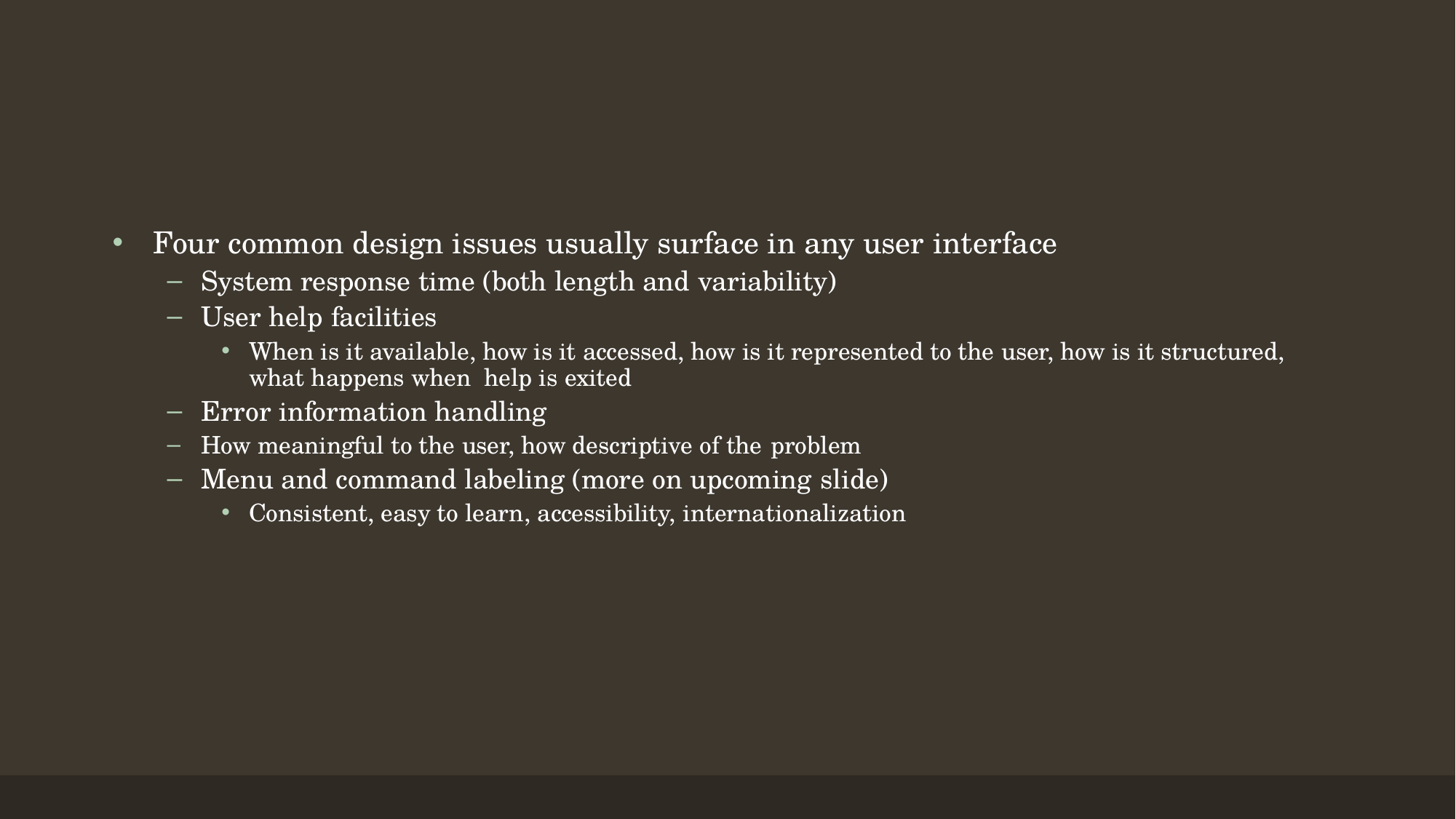

#
Four common design issues usually surface in any user interface
System response time (both length and variability)
User help facilities
When is it available, how is it accessed, how is it represented to the user, how is it structured, what happens when  help is exited
Error information handling
How meaningful to the user, how descriptive of the problem
Menu and command labeling (more on upcoming slide)
Consistent, easy to learn, accessibility, internationalization